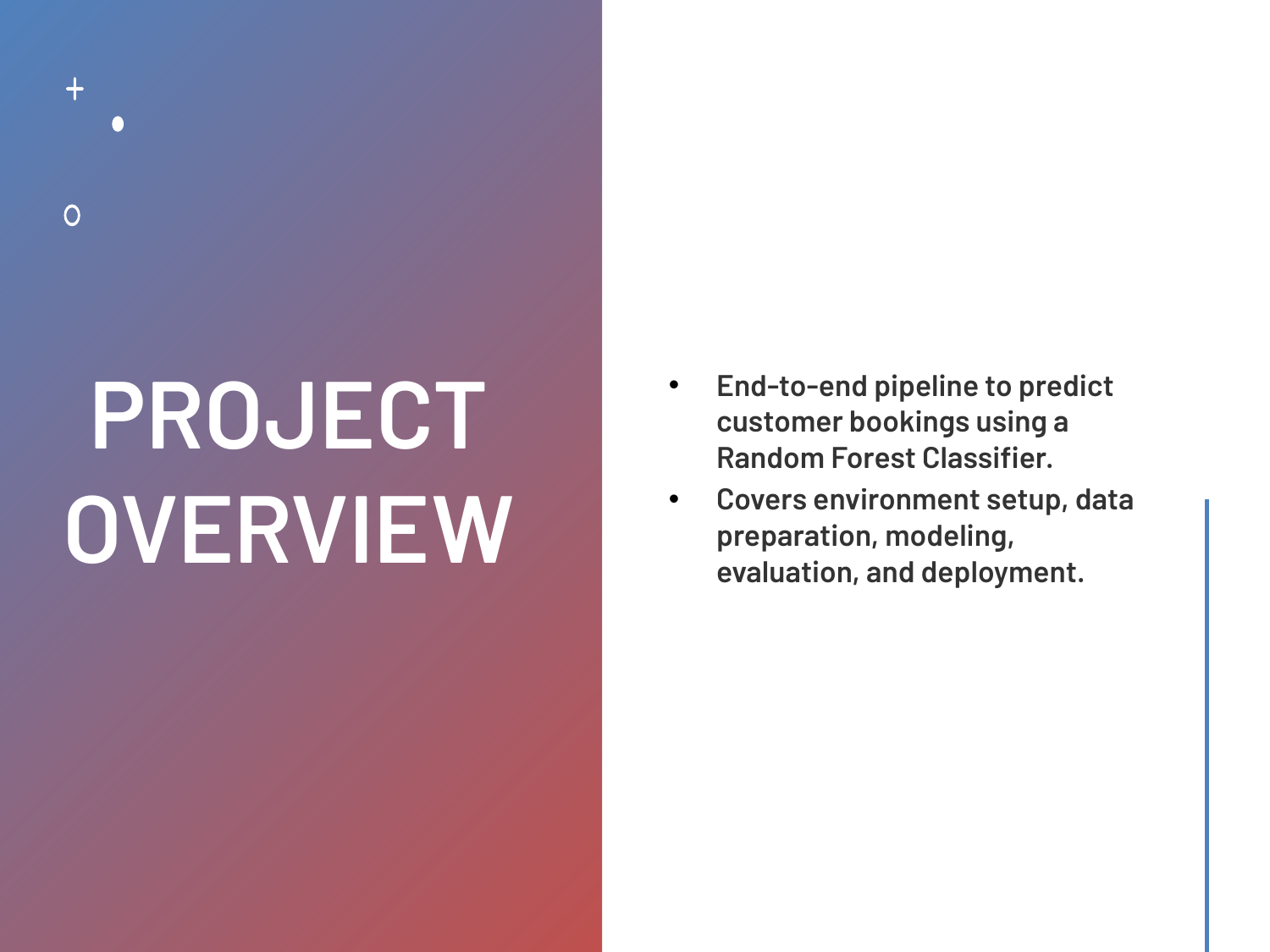

# PROJECT OVERVIEW
End-to-end pipeline to predict customer bookings using a Random Forest Classifier.
Covers environment setup, data preparation, modeling, evaluation, and deployment.